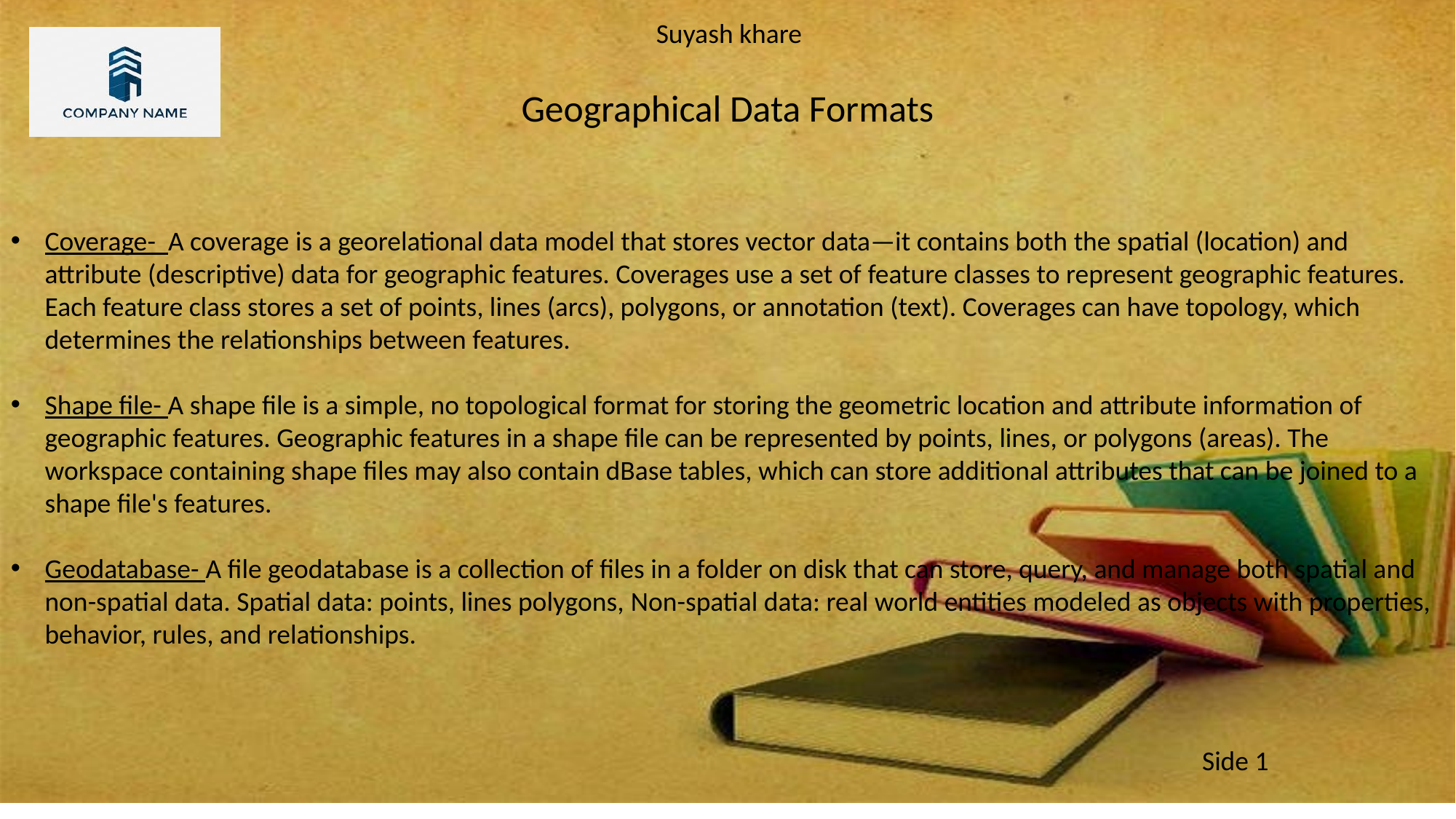

Geographical Data Formats
Coverage-  A coverage is a georelational data model that stores vector data—it contains both the spatial (location) and attribute (descriptive) data for geographic features. Coverages use a set of feature classes to represent geographic features. Each feature class stores a set of points, lines (arcs), polygons, or annotation (text). Coverages can have topology, which determines the relationships between features.

Shape file- A shape file is a simple, no topological format for storing the geometric location and attribute information of geographic features. Geographic features in a shape file can be represented by points, lines, or polygons (areas). The workspace containing shape files may also contain dBase tables, which can store additional attributes that can be joined to a shape file's features.

Geodatabase- A file geodatabase is a collection of files in a folder on disk that can store, query, and manage both spatial and non-spatial data. Spatial data: points, lines polygons, Non-spatial data: real world entities modeled as objects with properties, behavior, rules, and relationships.